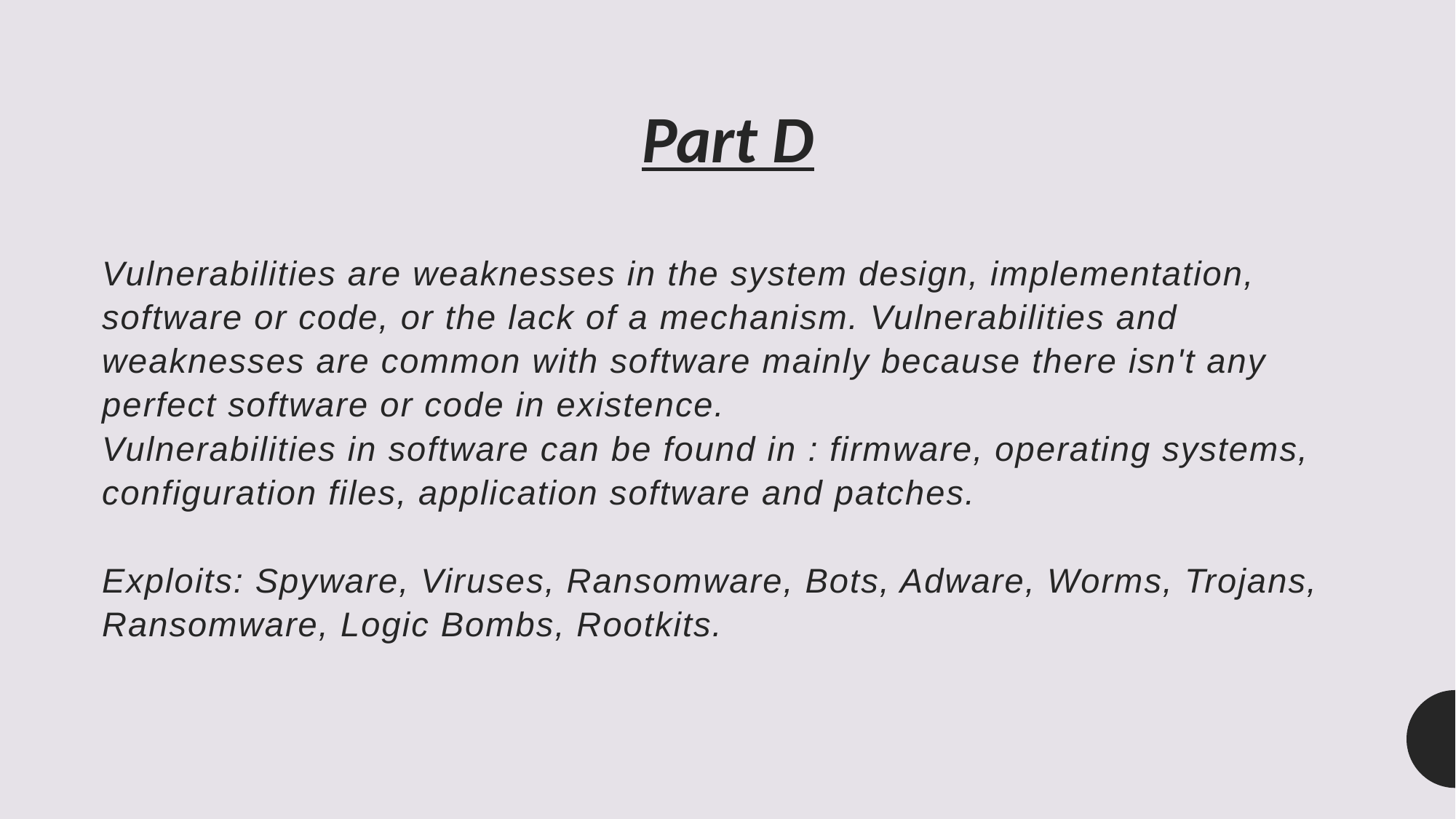

Part D

# Vulnerabilities are weaknesses in the system design, implementation, software or code, or the lack of a mechanism. Vulnerabilities and weaknesses are common with software mainly because there isn't any perfect software or code in existence. Vulnerabilities in software can be found in : firmware, operating systems, configuration files, application software and patches. Exploits: Spyware, Viruses, Ransomware, Bots, Adware, Worms, Trojans, Ransomware, Logic Bombs, Rootkits.